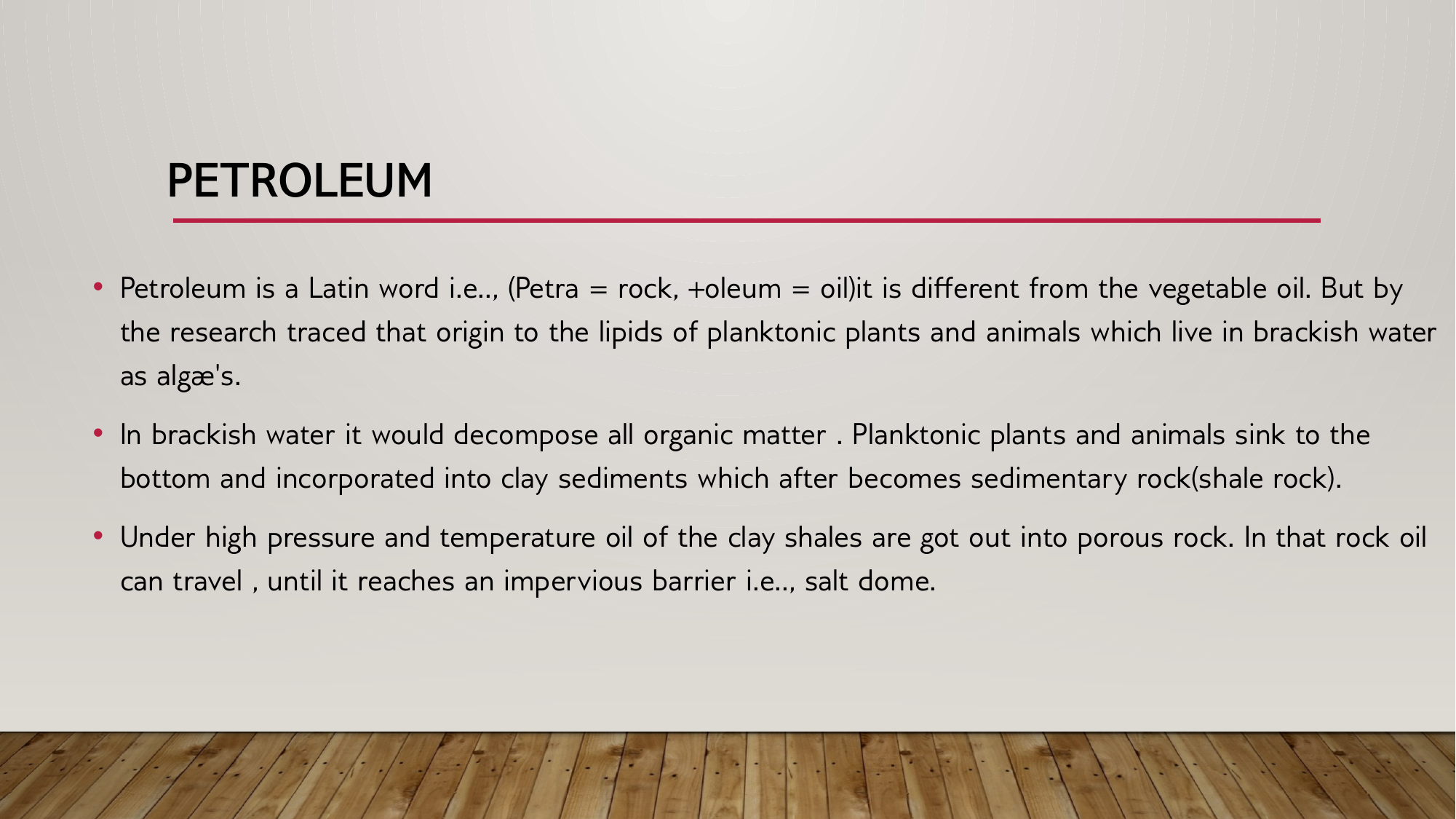

# petroleum
Petroleum is a Latin word i.e.., (Petra = rock, +oleum = oil)it is different from the vegetable oil. But by the research traced that origin to the lipids of planktonic plants and animals which live in brackish water as algae's.
In brackish water it would decompose all organic matter . Planktonic plants and animals sink to the bottom and incorporated into clay sediments which after becomes sedimentary rock(shale rock).
Under high pressure and temperature oil of the clay shales are got out into porous rock. In that rock oil can travel , until it reaches an impervious barrier i.e.., salt dome.